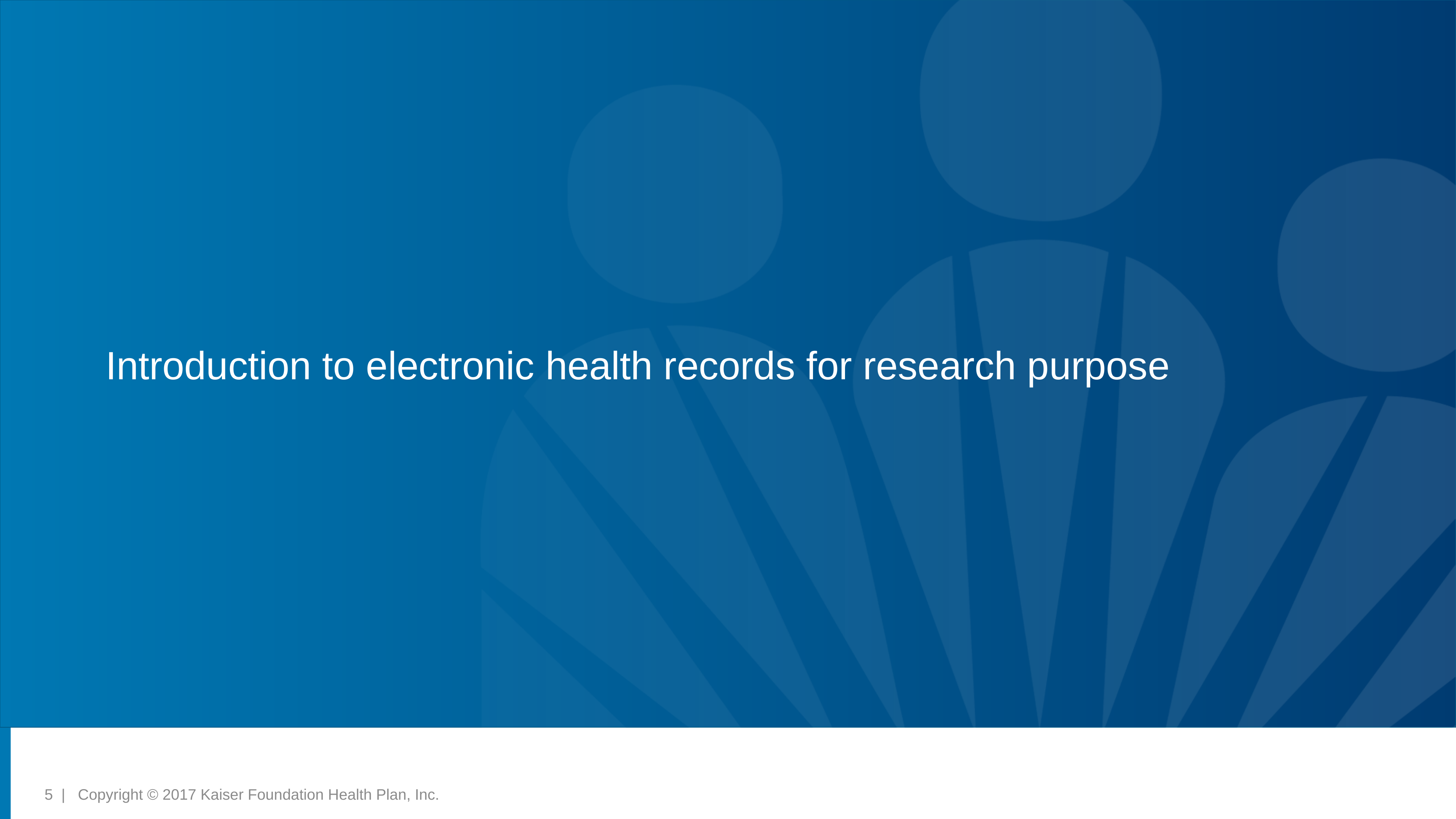

# Introduction to electronic health records for research purpose